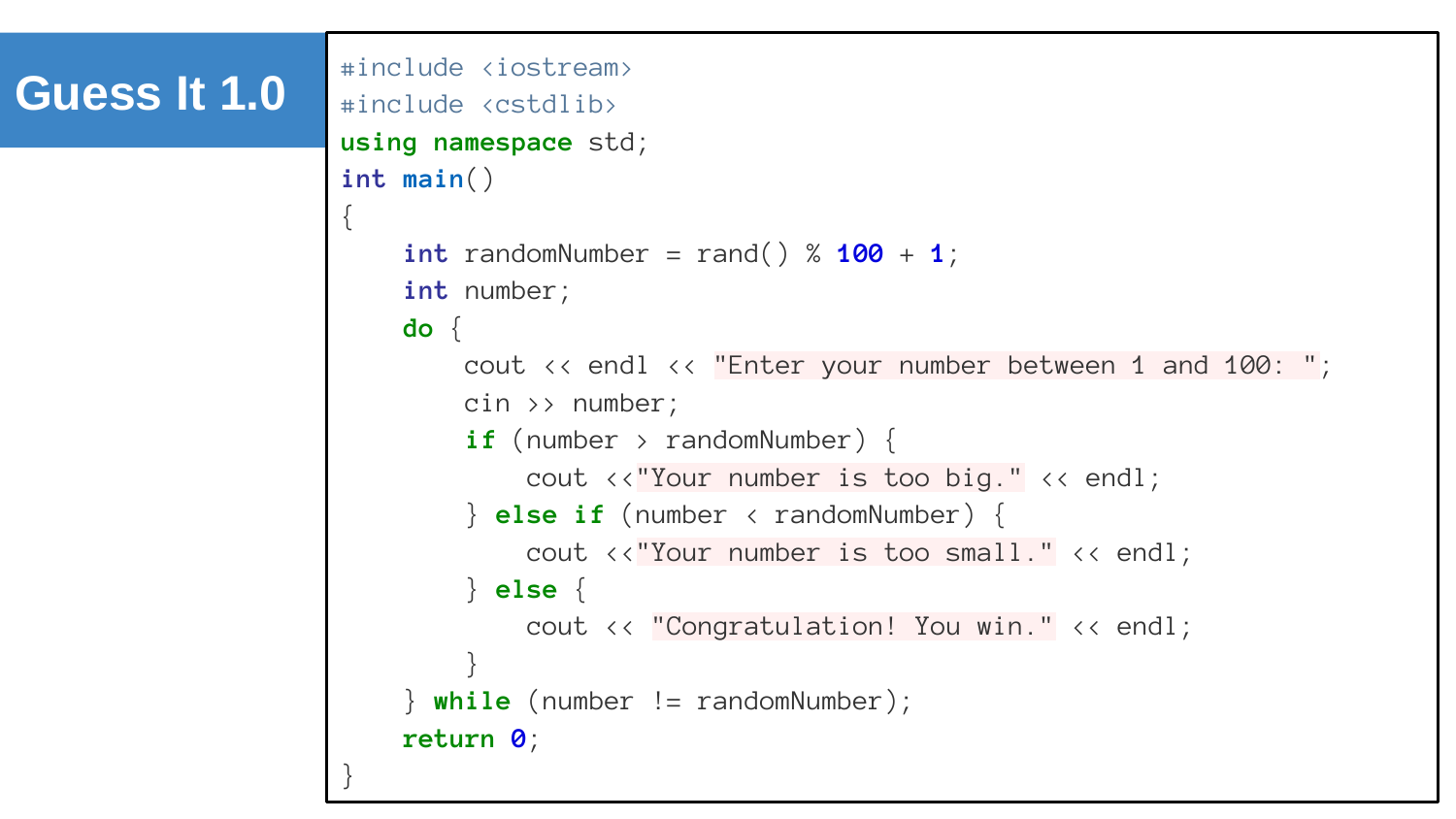

#include <iostream>
#include <cstdlib>
using namespace std;
int main()
{
    int randomNumber = rand() % 100 + 1;
    int number;
    do {
        cout << endl << "Enter your number between 1 and 100: ";
        cin >> number;
        if (number > randomNumber) {
            cout <<"Your number is too big." << endl;
        } else if (number < randomNumber) {
            cout <<"Your number is too small." << endl;
        } else {
            cout << "Congratulation! You win." << endl;
        }
    } while (number != randomNumber);
    return 0;
}
# Guess It 1.0